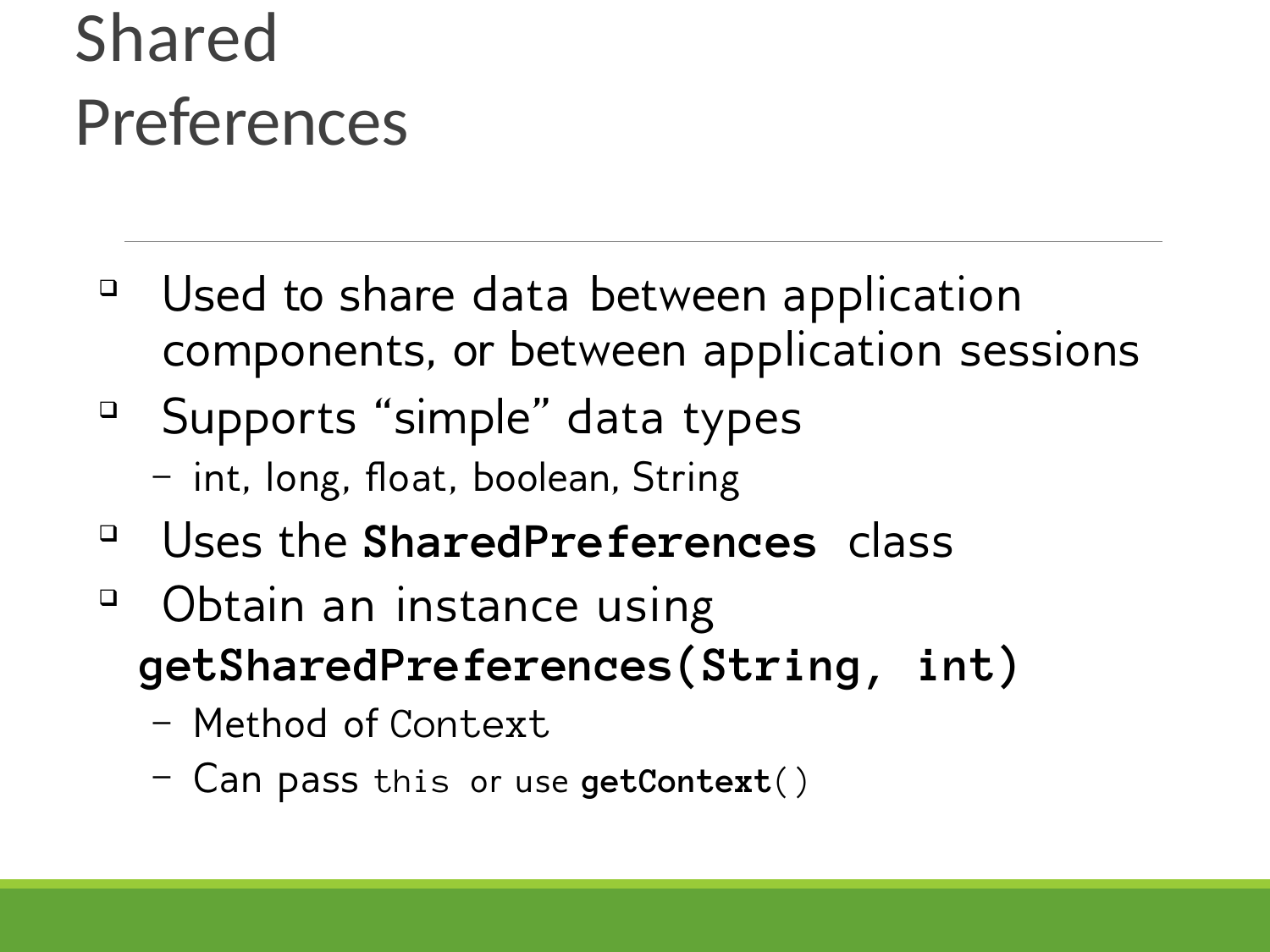

# Shared Preferences
Used to share data between application  components, or between application sessions
Supports “simple” data types
int, long, float, boolean, String
Uses the SharedPreferences class
Obtain an instance using
getSharedPreferences(String, int)
Method of Context
Can pass this or use getContext()